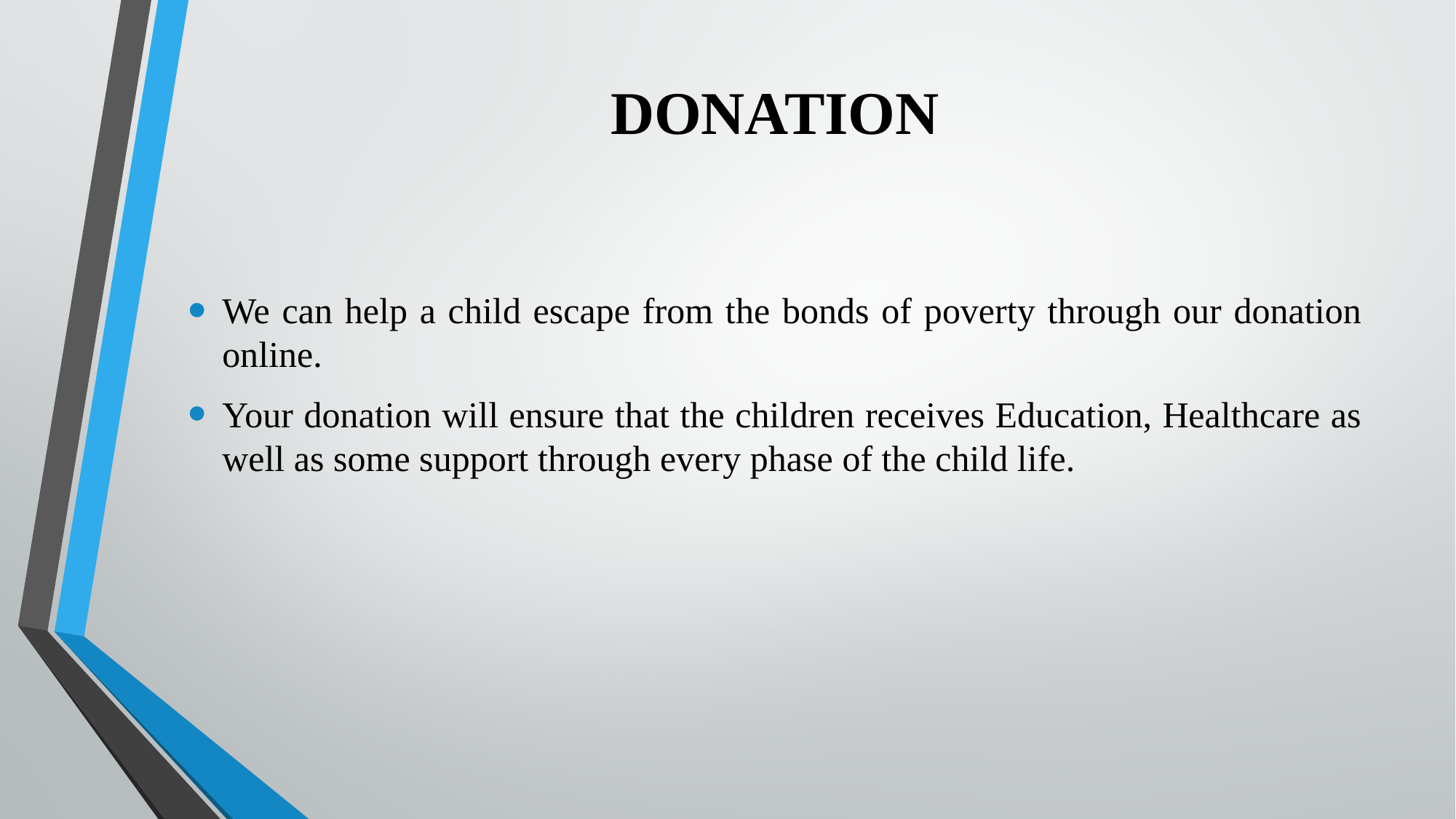

# DONATION
We can help a child escape from the bonds of poverty through our donation online.
Your donation will ensure that the children receives Education, Healthcare as well as some support through every phase of the child life.